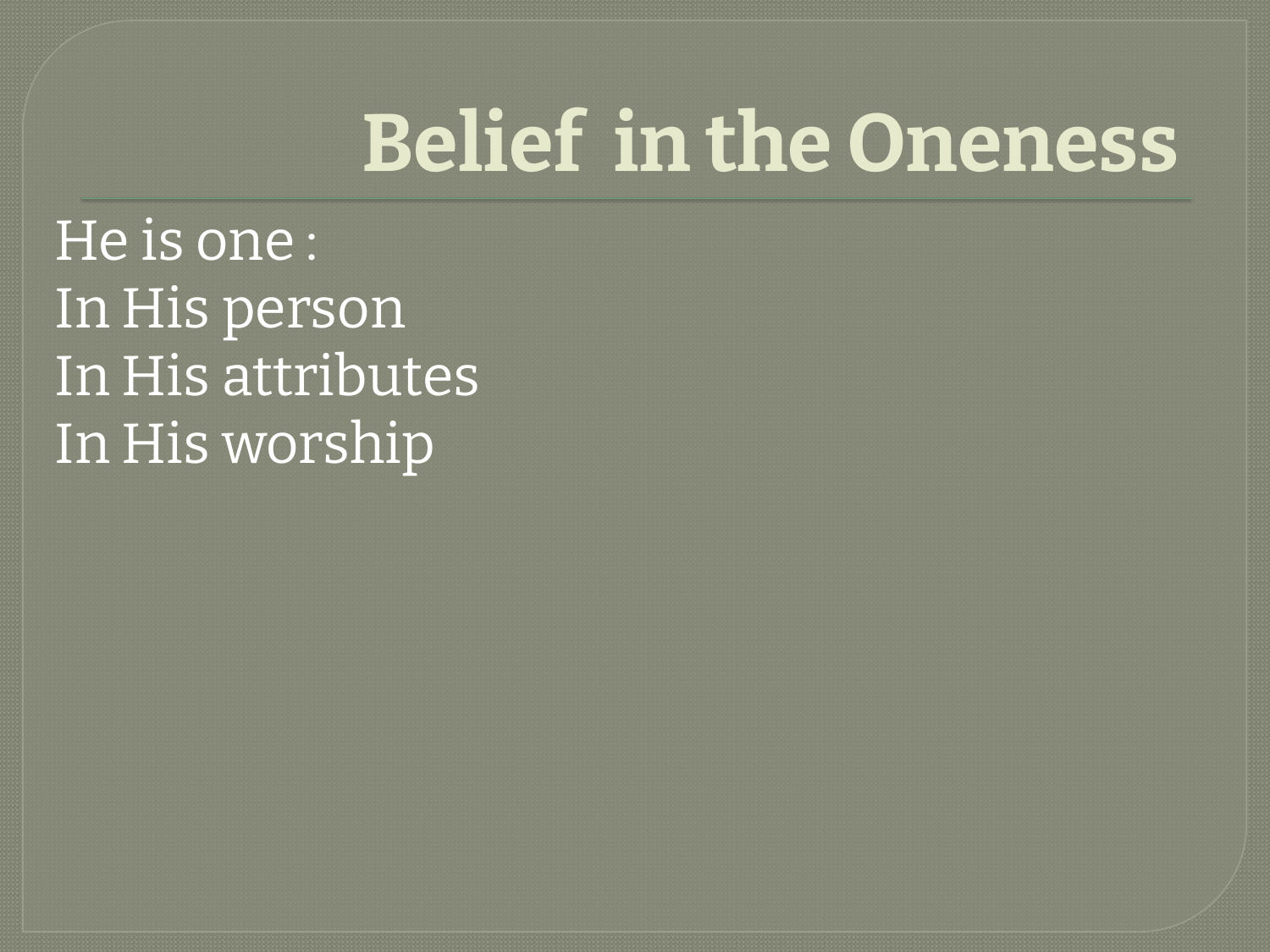

# Belief  in the Oneness
He is one :
In His person
In His attributes
In His worship